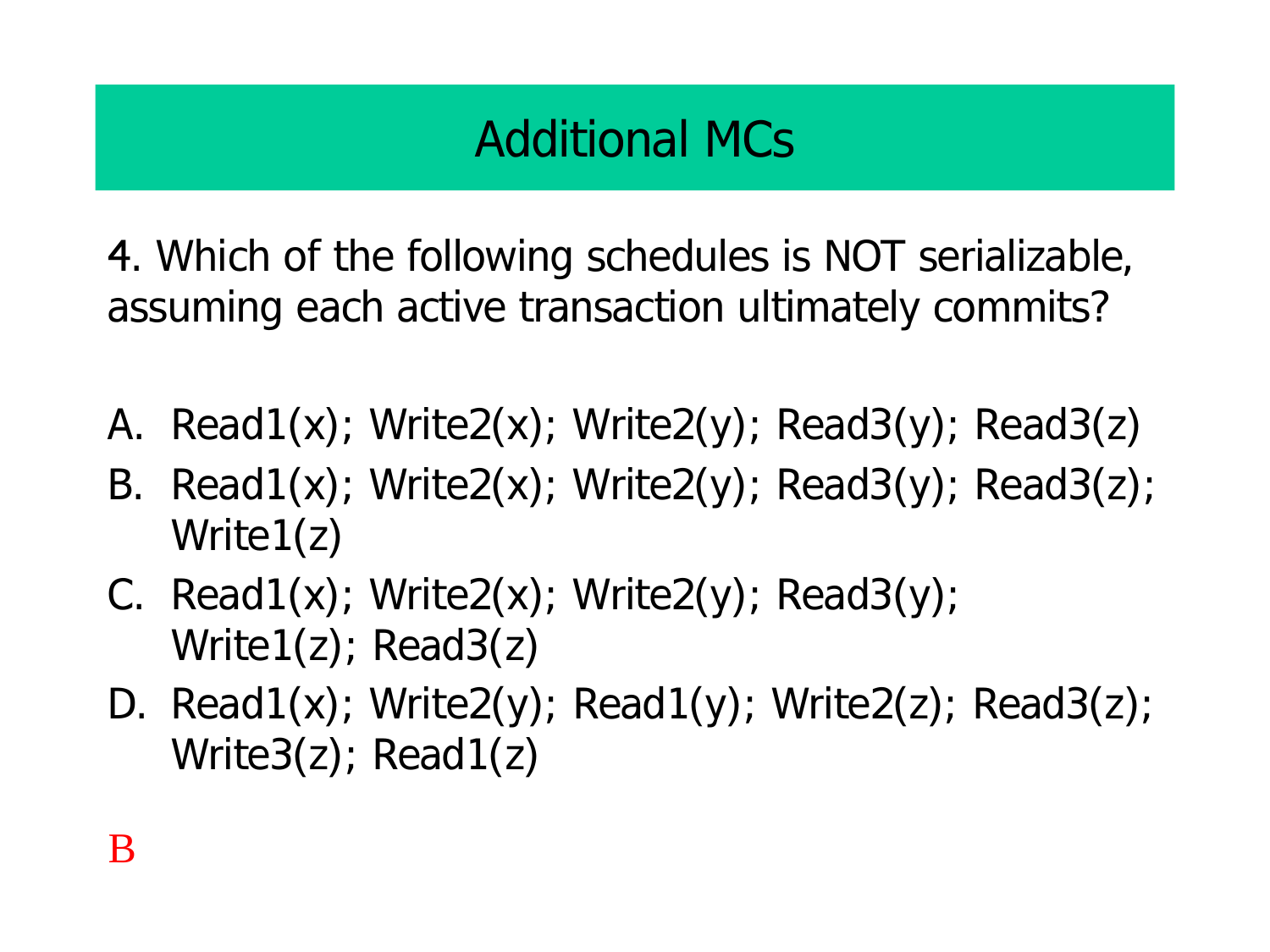

# Additional MCs
4. Which of the following schedules is NOT serializable, assuming each active transaction ultimately commits?

Read1(x); Write2(x); Write2(y); Read3(y); Read3(z)
Read1(x); Write2(x); Write2(y); Read3(y); Read3(z); Write1(z)
Read1(x); Write2(x); Write2(y); Read3(y); Write1(z); Read3(z)
Read1(x); Write2(y); Read1(y); Write2(z); Read3(z); Write3(z); Read1(z)

B